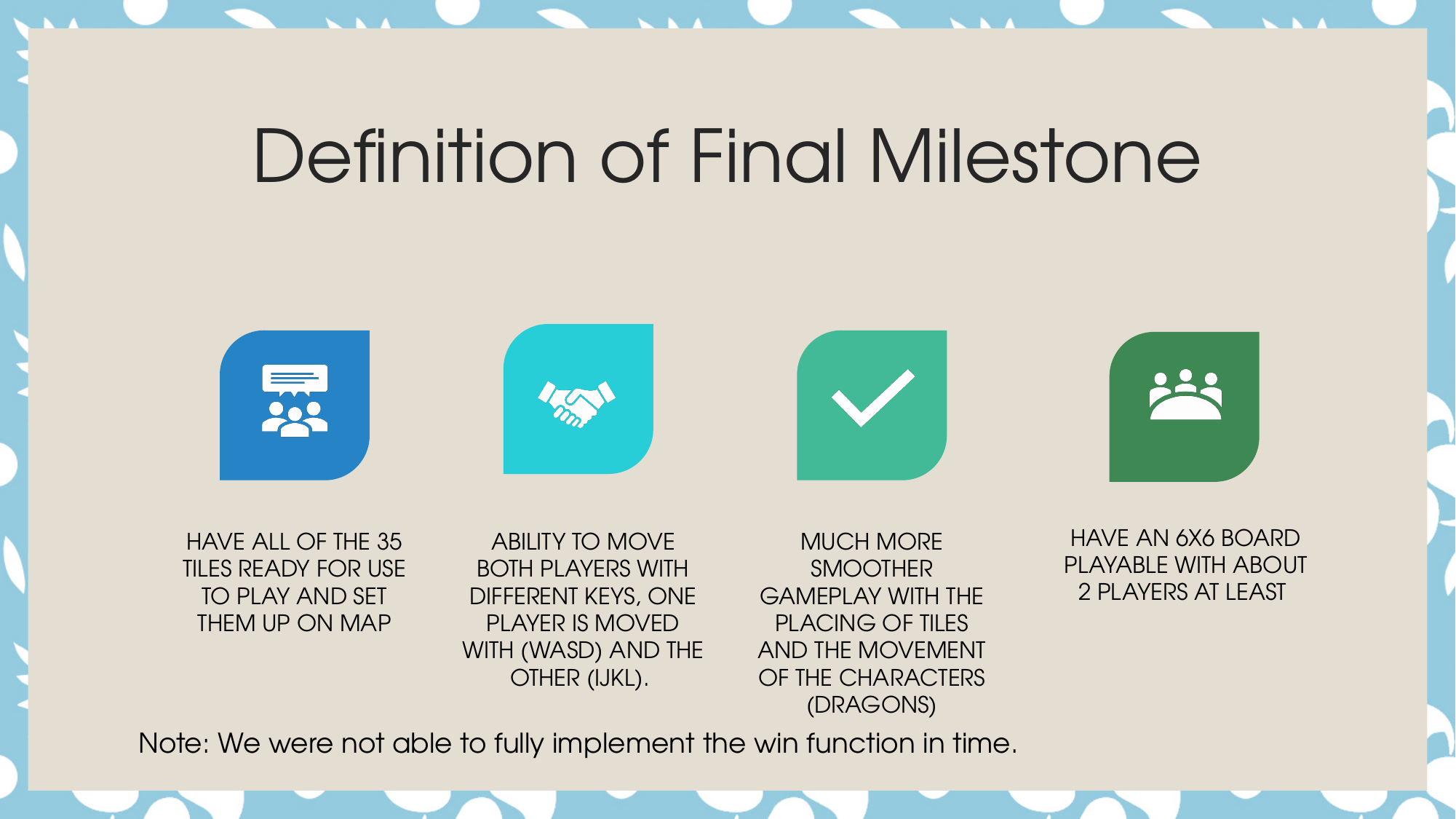

# Definition of Final Milestone
Have all of the 35 tiles ready for use to play and set them up on map
Ability to move both players with different keys, one player is moved with (wasd) and the other (ijkl).
Much more smoother gameplay with the placing of tiles and the movement of the characters (dragons)
Have an 6x6 board playable with about 2 players at least ​
Note: We were not able to fully implement the win function in time.